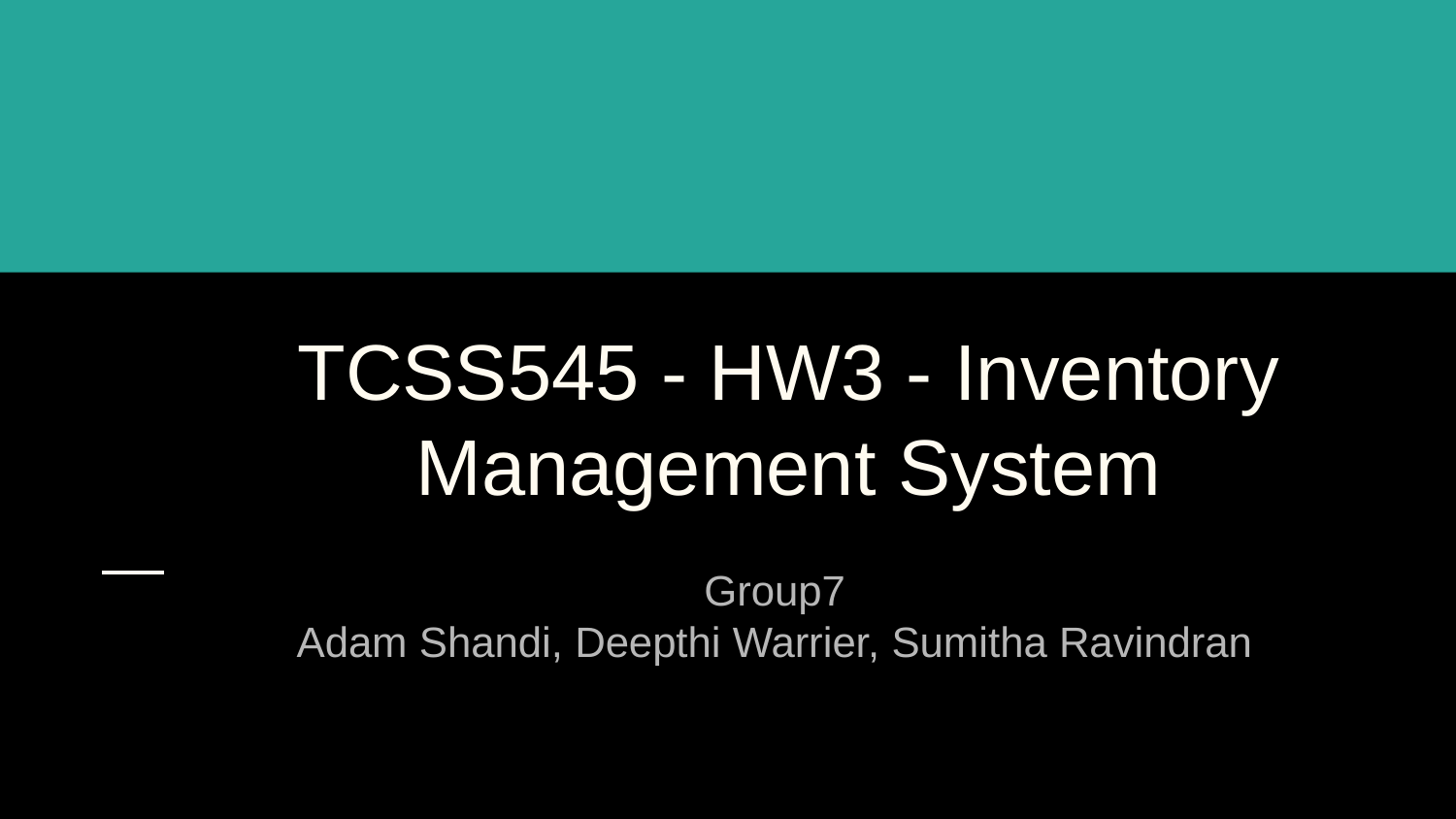

# TCSS545 - HW3 - Inventory Management System
Group7
Adam Shandi, Deepthi Warrier, Sumitha Ravindran